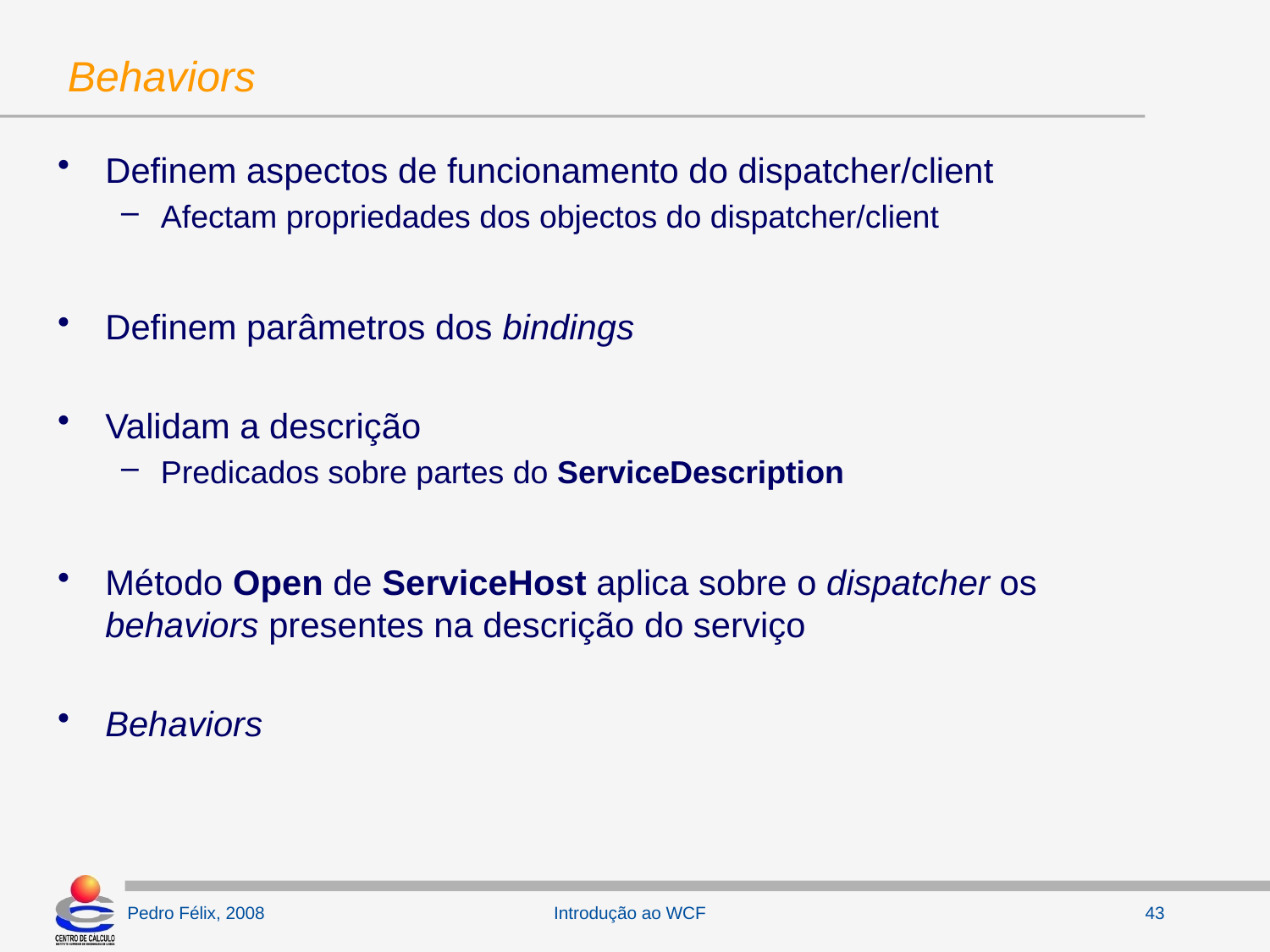

# Behaviors
Definem aspectos de funcionamento do dispatcher/client
Afectam propriedades dos objectos do dispatcher/client

Definem parâmetros dos bindings

Validam a descrição
Predicados sobre partes do ServiceDescription

Método Open de ServiceHost aplica sobre o dispatcher os behaviors presentes na descrição do serviço

Behaviors

Introdução ao WCF
43